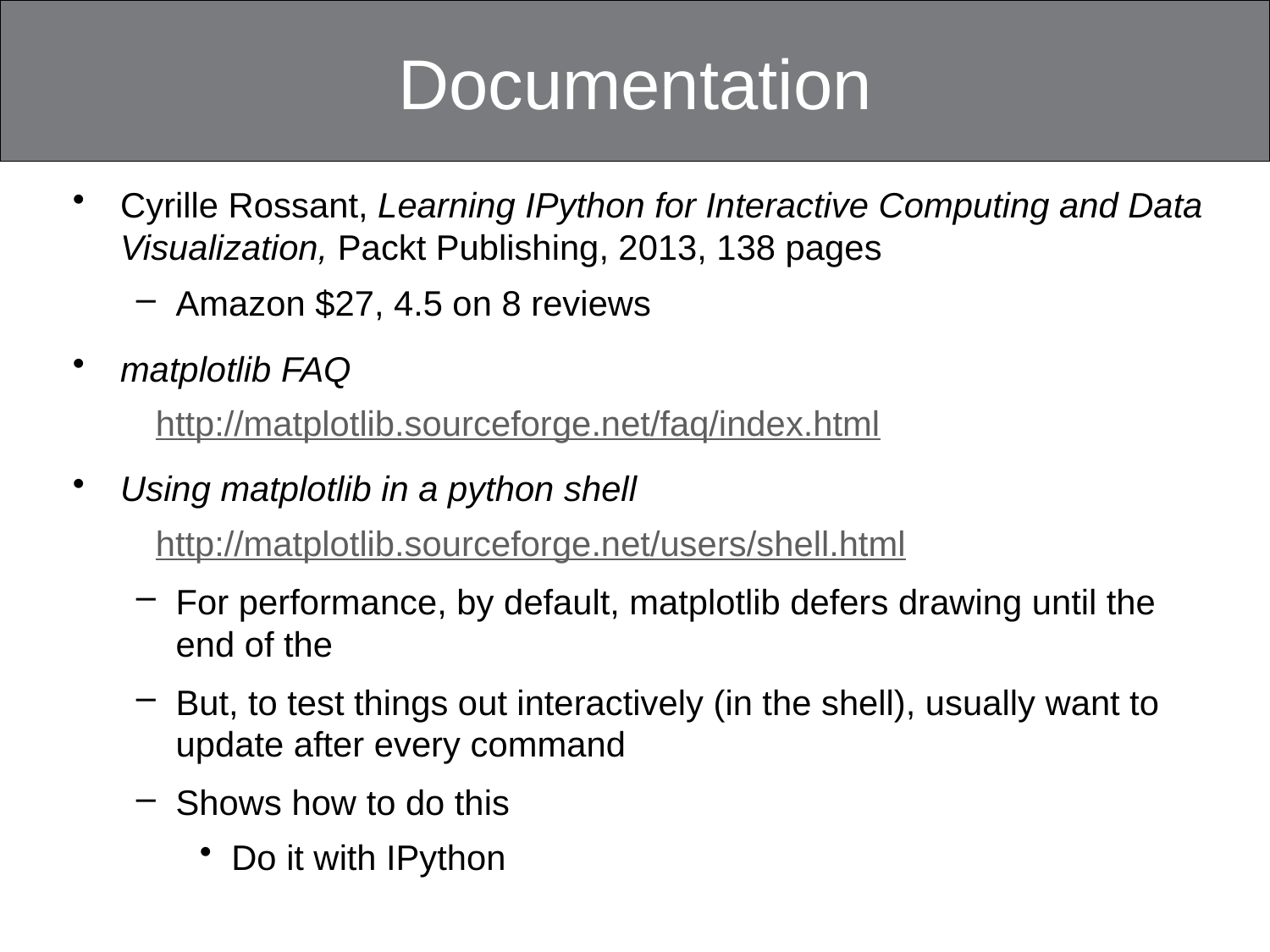

# Documentation
Cyrille Rossant, Learning IPython for Interactive Computing and Data Visualization, Packt Publishing, 2013, 138 pages
Amazon $27, 4.5 on 8 reviews
matplotlib FAQ
  http://matplotlib.sourceforge.net/faq/index.html
Using matplotlib in a python shell
  http://matplotlib.sourceforge.net/users/shell.html
For performance, by default, matplotlib defers drawing until the end of the
But, to test things out interactively (in the shell), usually want to update after every command
Shows how to do this
Do it with IPython